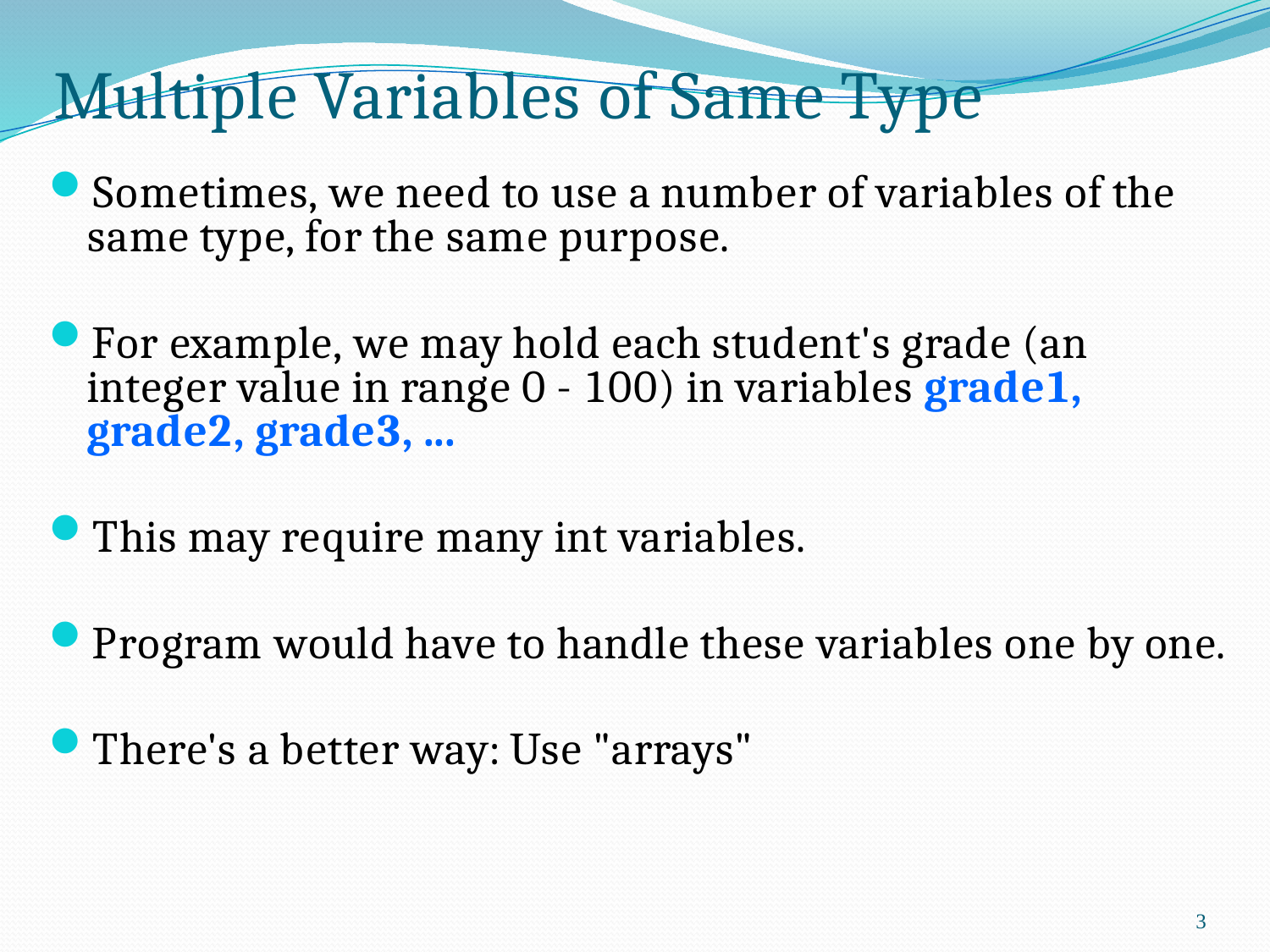

# Multiple Variables of Same Type
Sometimes, we need to use a number of variables of the same type, for the same purpose.

For example, we may hold each student's grade (an integer value in range 0 - 100) in variables grade1, grade2, grade3, ...

This may require many int variables.

Program would have to handle these variables one by one.

There's a better way: Use "arrays"
3